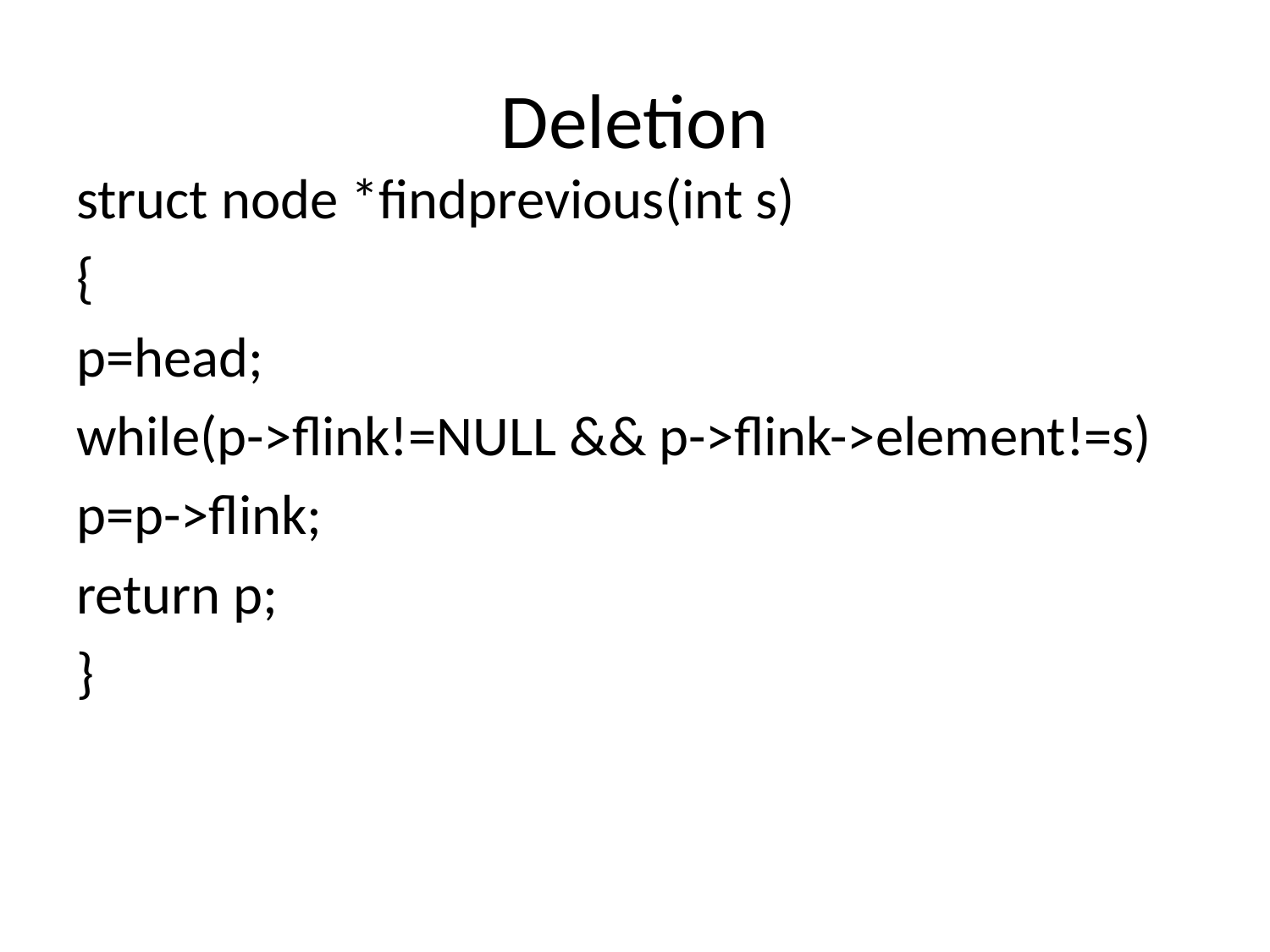

# Deletion
struct node *findprevious(int s)
{
p=head;
while(p->flink!=NULL && p->flink->element!=s)
p=p->flink;
return p;
}